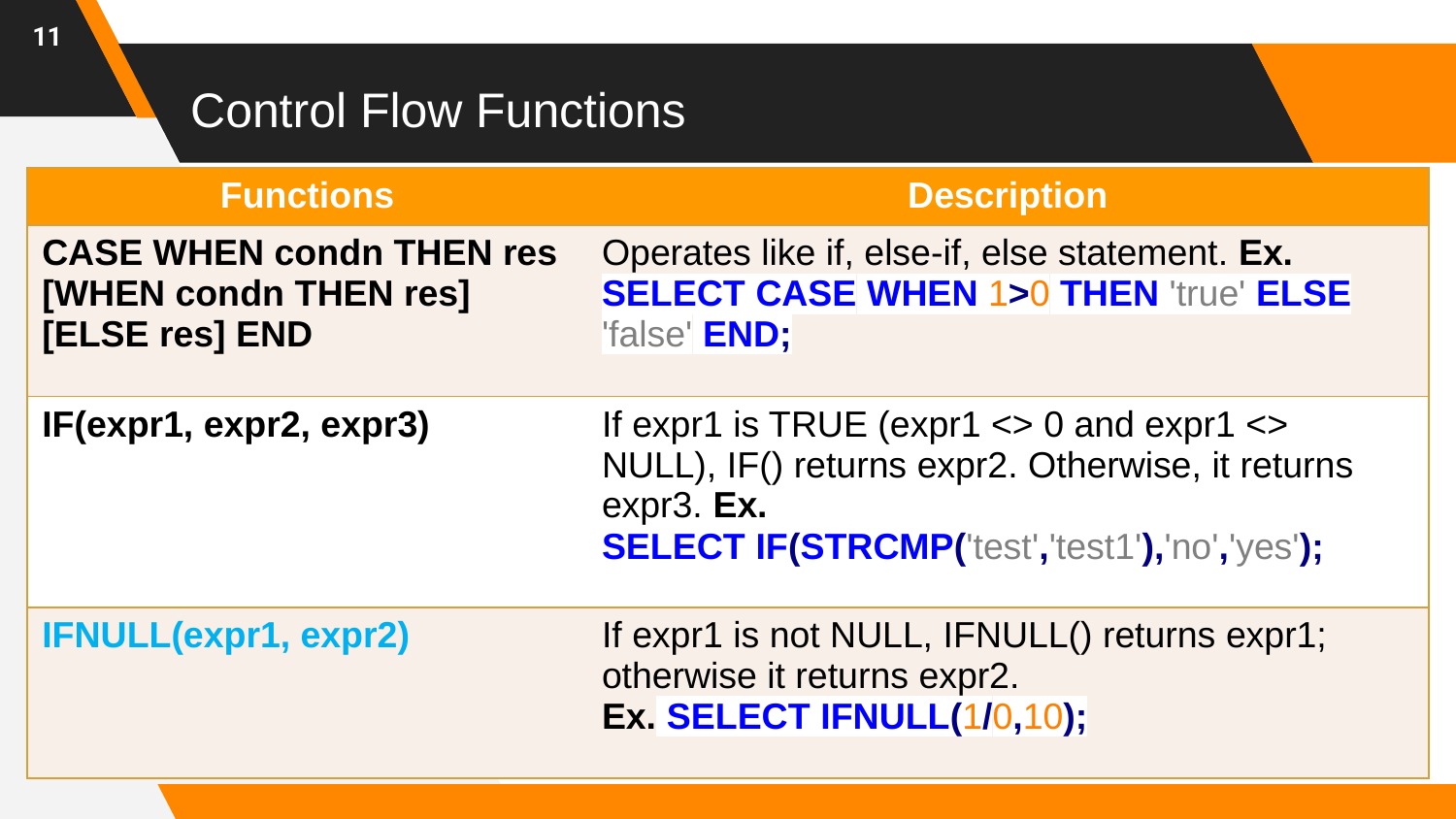

11
# Control Flow Functions
| Functions | Description |
| --- | --- |
| CASE WHEN condn THEN res [WHEN condn THEN res] [ELSE res] END | Operates like if, else-if, else statement. Ex. SELECT CASE WHEN 1>0 THEN 'true' ELSE 'false' END; |
| IF(expr1, expr2, expr3) | If expr1 is TRUE (expr1 <> 0 and expr1 <> NULL), IF() returns expr2. Otherwise, it returns expr3. Ex. SELECT IF(STRCMP('test','test1'),'no','yes'); |
| IFNULL(expr1, expr2) | If expr1 is not NULL, IFNULL() returns expr1; otherwise it returns expr2. Ex. SELECT IFNULL(1/0,10); |